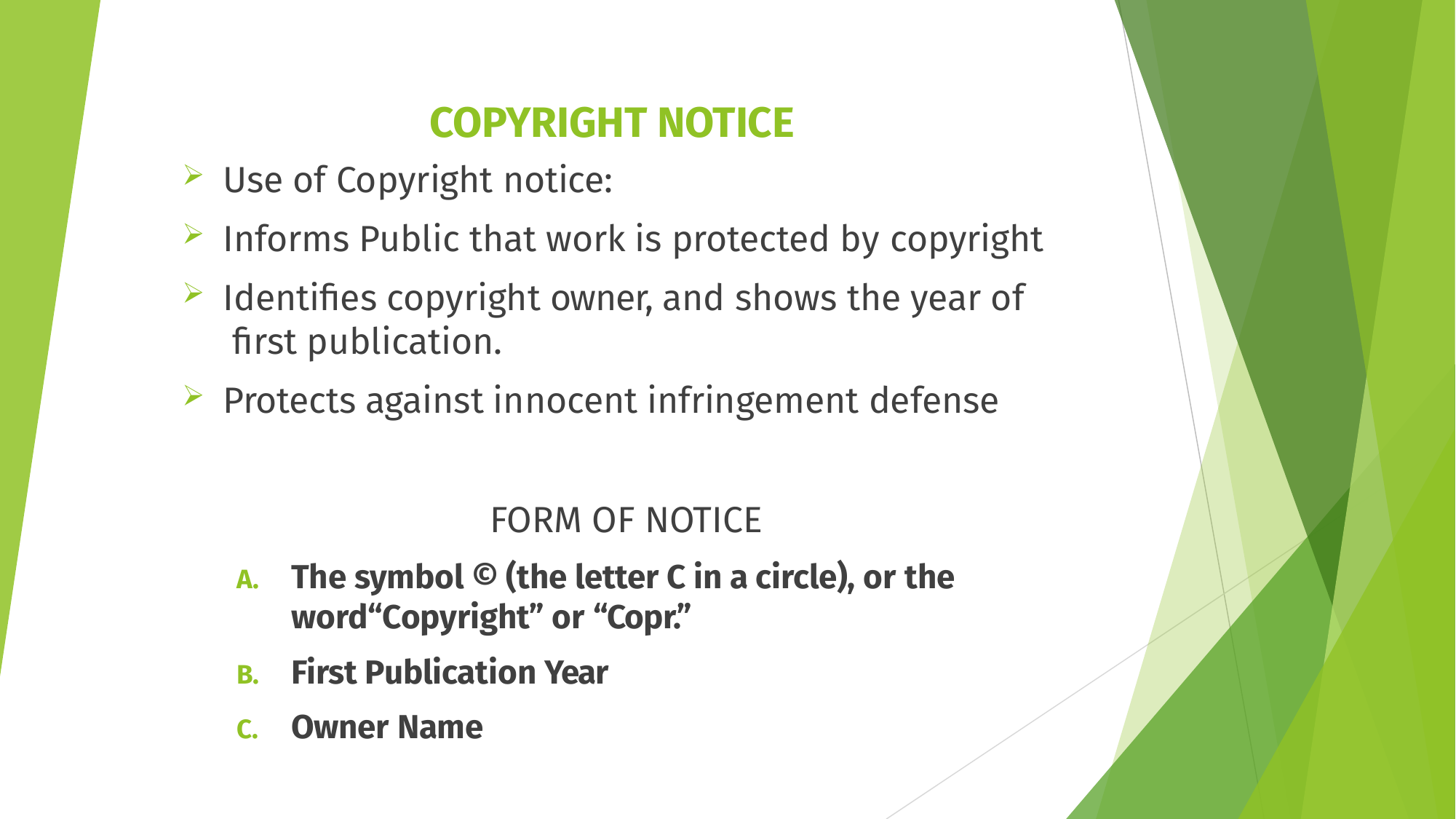

# COPYRIGHT NOTICE
Use of Copyright notice:
Informs Public that work is protected by copyright
Identifies copyright owner, and shows the year of  first publication.
Protects against innocent infringement defense

FORM OF NOTICE
The symbol © (the letter C in a circle), or the
word“Copyright” or “Copr.”
First Publication Year
Owner Name